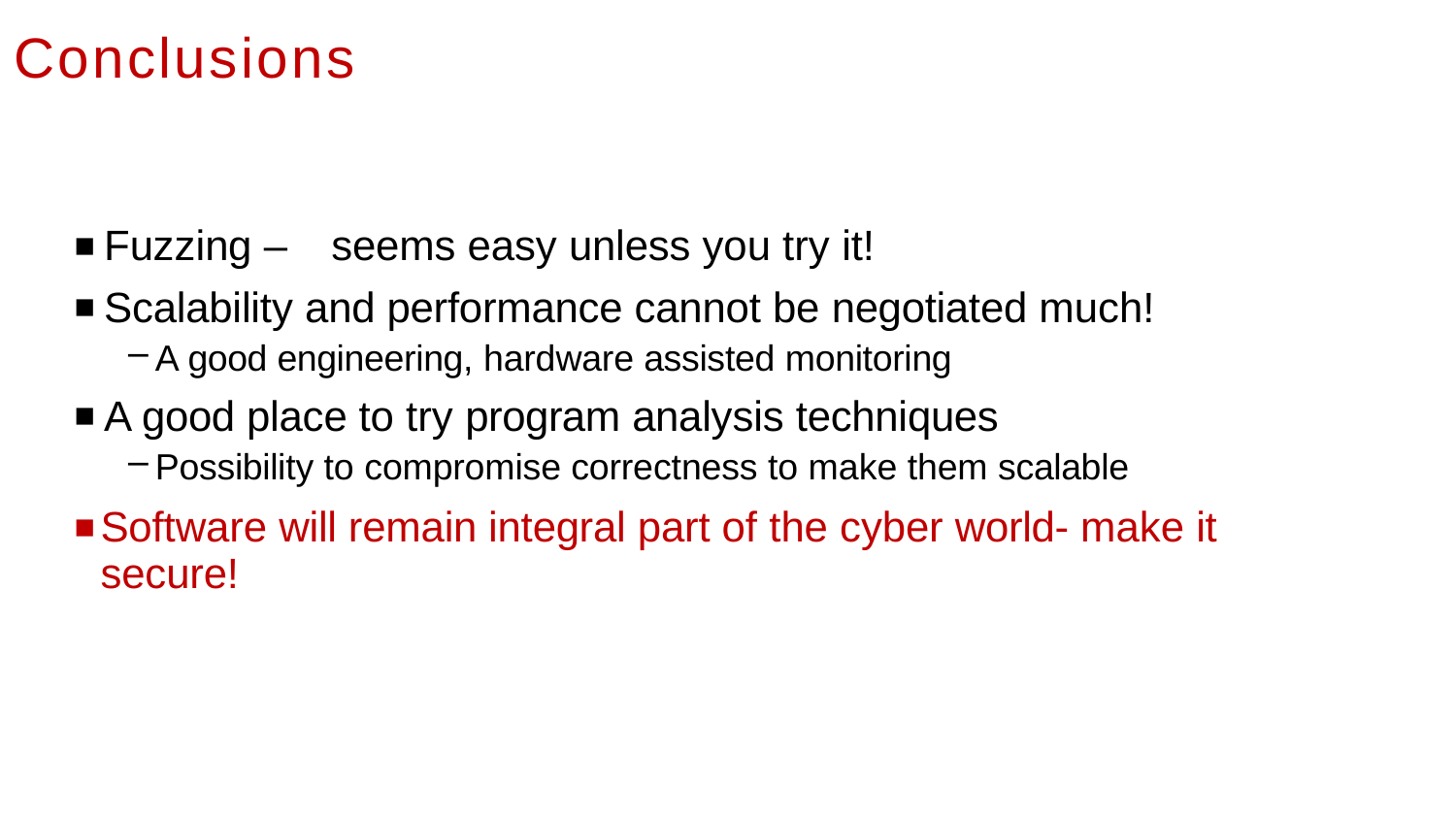

# Conclusions
Fuzzing –	seems easy unless you try it!
Scalability and performance cannot be negotiated much!
A good engineering, hardware assisted monitoring
A good place to try program analysis techniques
Possibility to compromise correctness to make them scalable
Software will remain integral part of the cyber world- make it  secure!